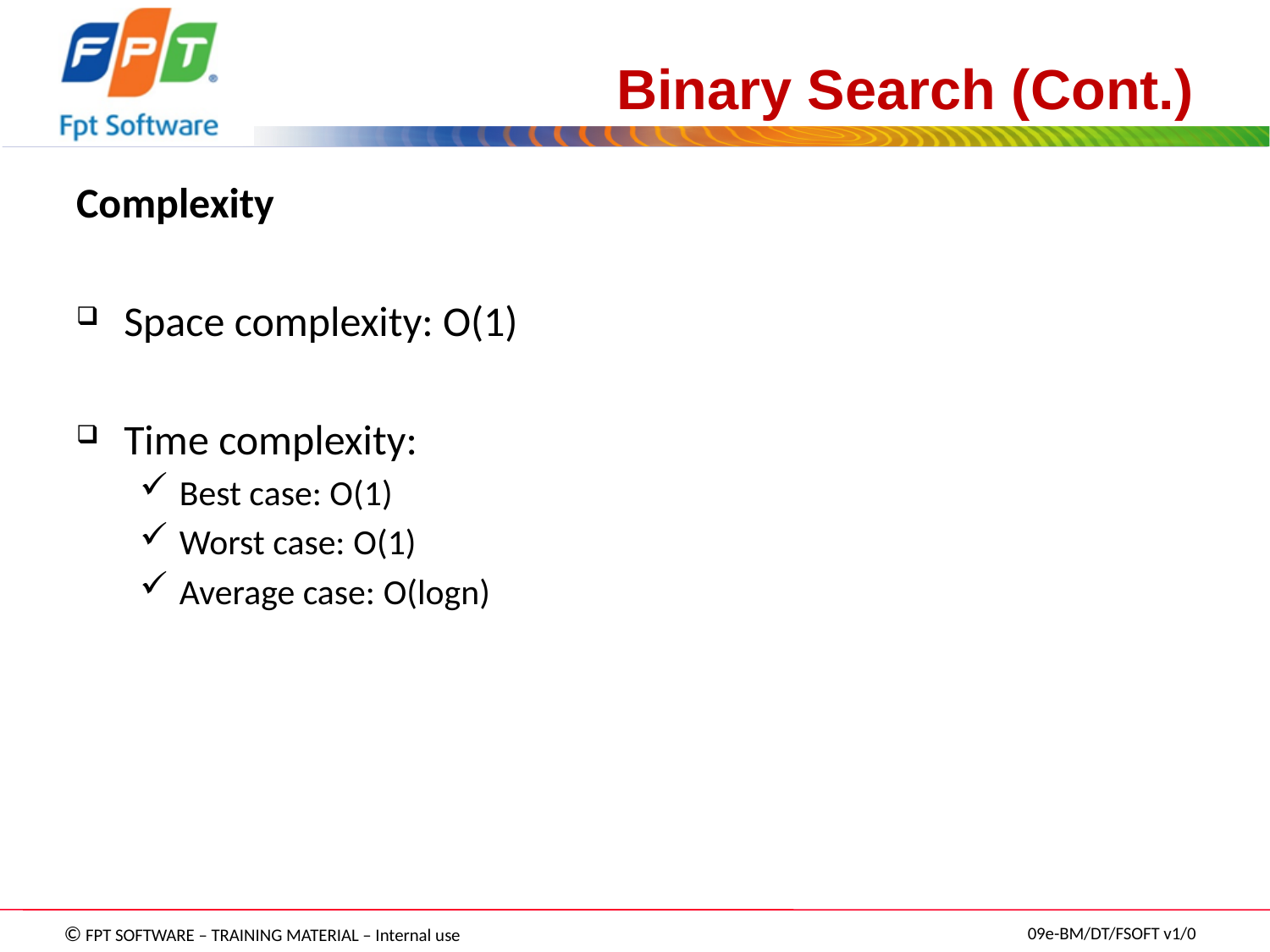

# Binary Search (Cont.)
Complexity

Space complexity: O(1)

Time complexity:
Best case: O(1)
Worst case: O(1)
Average case: O(logn)